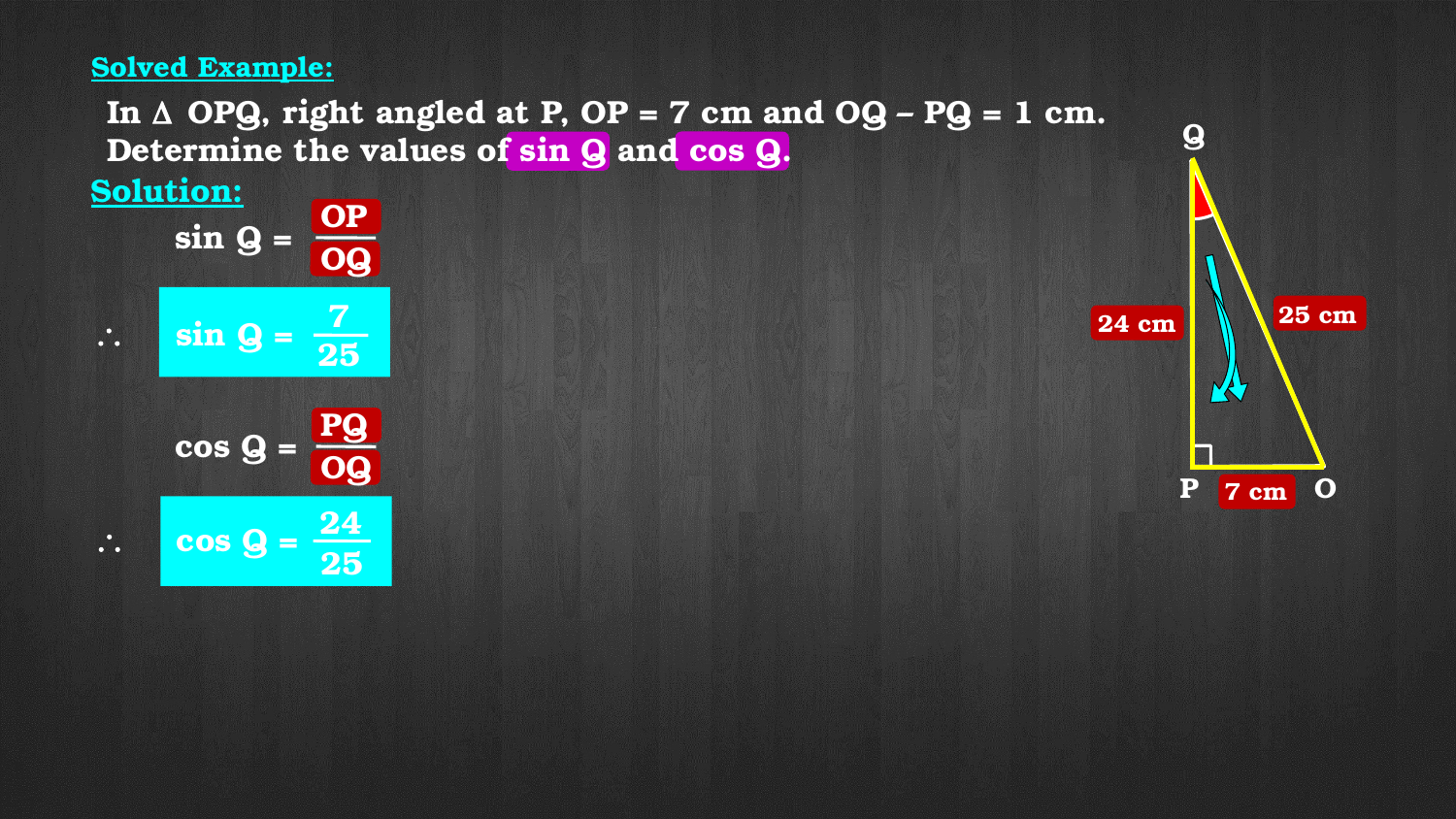

Solved Example:
In Δ OPQ, right angled at P, OP = 7 cm and OQ – PQ = 1 cm.
Determine the values of sin Q and cos Q.
Q

O
P

25 cm
24 cm
7 cm

Solution:
OP

sin Q =
OQ

7

∴
sin Q =

25
PQ

cos Q =
OQ

24

∴
cos Q =
25